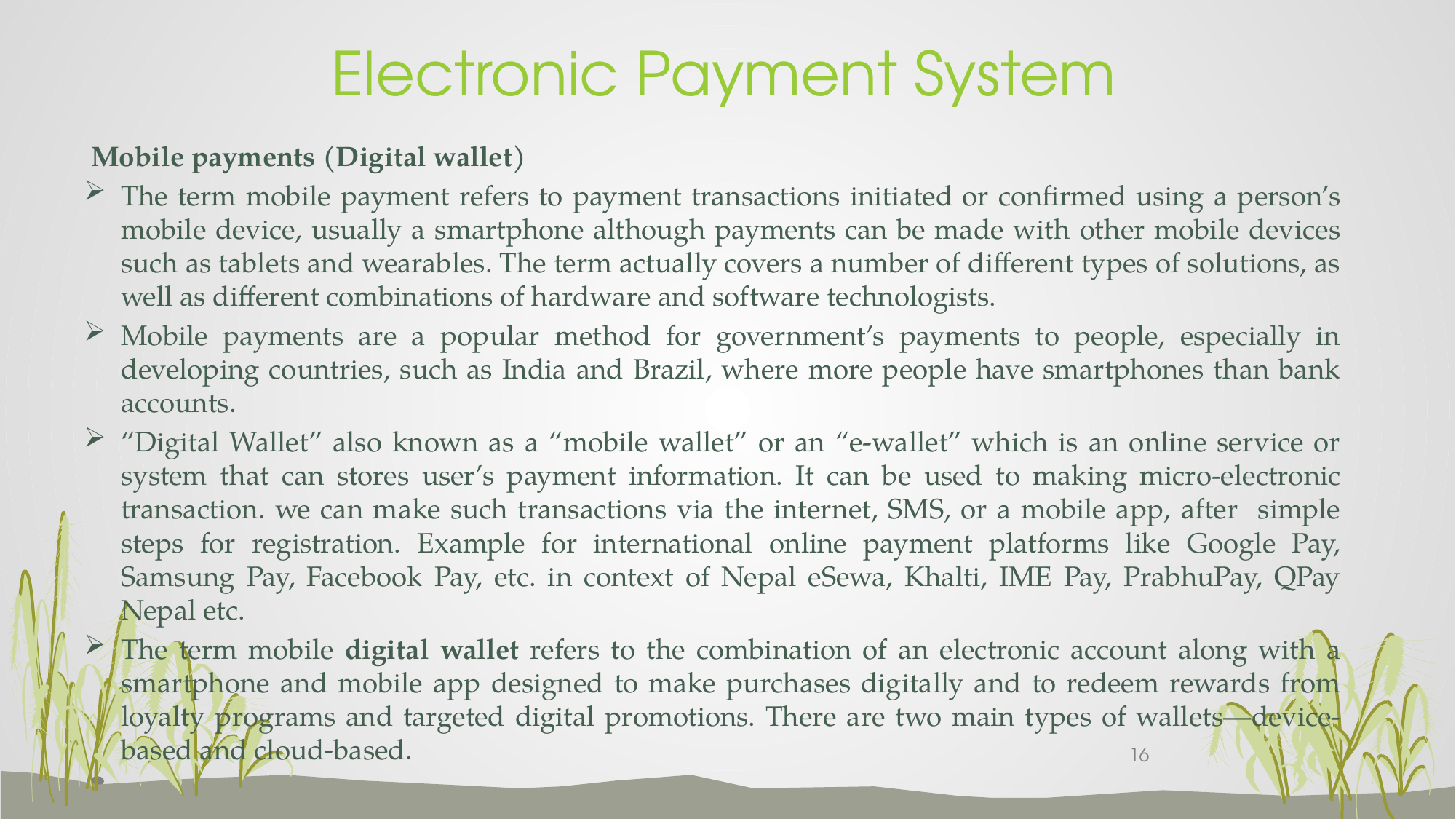

# Electronic Payment System
 Mobile payments (Digital wallet)
The term mobile payment refers to payment transactions initiated or confirmed using a person’s mobile device, usually a smartphone although payments can be made with other mobile devices such as tablets and wearables. The term actually covers a number of different types of solutions, as well as different combinations of hardware and software technologists.
Mobile payments are a popular method for government’s payments to people, especially in developing countries, such as India and Brazil, where more people have smartphones than bank accounts.
“Digital Wallet” also known as a “mobile wallet” or an “e-wallet” which is an online service or system that can stores user’s payment information. It can be used to making micro-electronic transaction. we can make such transactions via the internet, SMS, or a mobile app, after  simple steps for registration. Example for international online payment platforms like Google Pay, Samsung Pay, Facebook Pay, etc. in context of Nepal eSewa, Khalti, IME Pay, PrabhuPay, QPay Nepal etc.
The term mobile digital wallet refers to the combination of an electronic account along with a smartphone and mobile app designed to make purchases digitally and to redeem rewards from loyalty programs and targeted digital promotions. There are two main types of wallets—device-based and cloud-based.
16